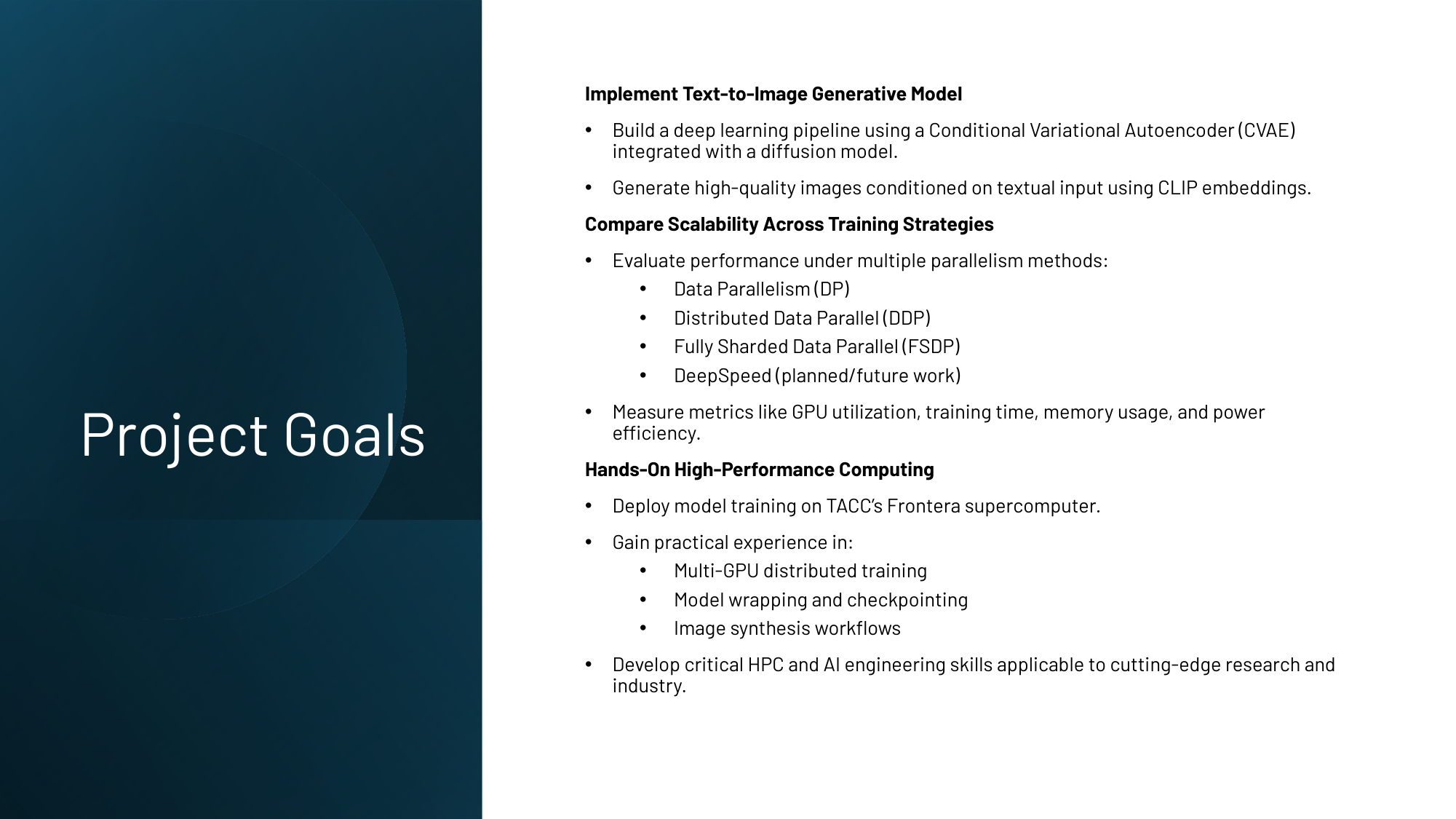

# Project Goals
Implement Text-to-Image Generative Model
Build a deep learning pipeline using a Conditional Variational Autoencoder (CVAE) integrated with a diffusion model.
Generate high-quality images conditioned on textual input using CLIP embeddings.
Compare Scalability Across Training Strategies
Evaluate performance under multiple parallelism methods:
Data Parallelism (DP)
Distributed Data Parallel (DDP)
Fully Sharded Data Parallel (FSDP)
DeepSpeed (planned/future work)
Measure metrics like GPU utilization, training time, memory usage, and power efficiency.
Hands-On High-Performance Computing
Deploy model training on TACC’s Frontera supercomputer.
Gain practical experience in:
Multi-GPU distributed training
Model wrapping and checkpointing
Image synthesis workflows
Develop critical HPC and AI engineering skills applicable to cutting-edge research and industry.